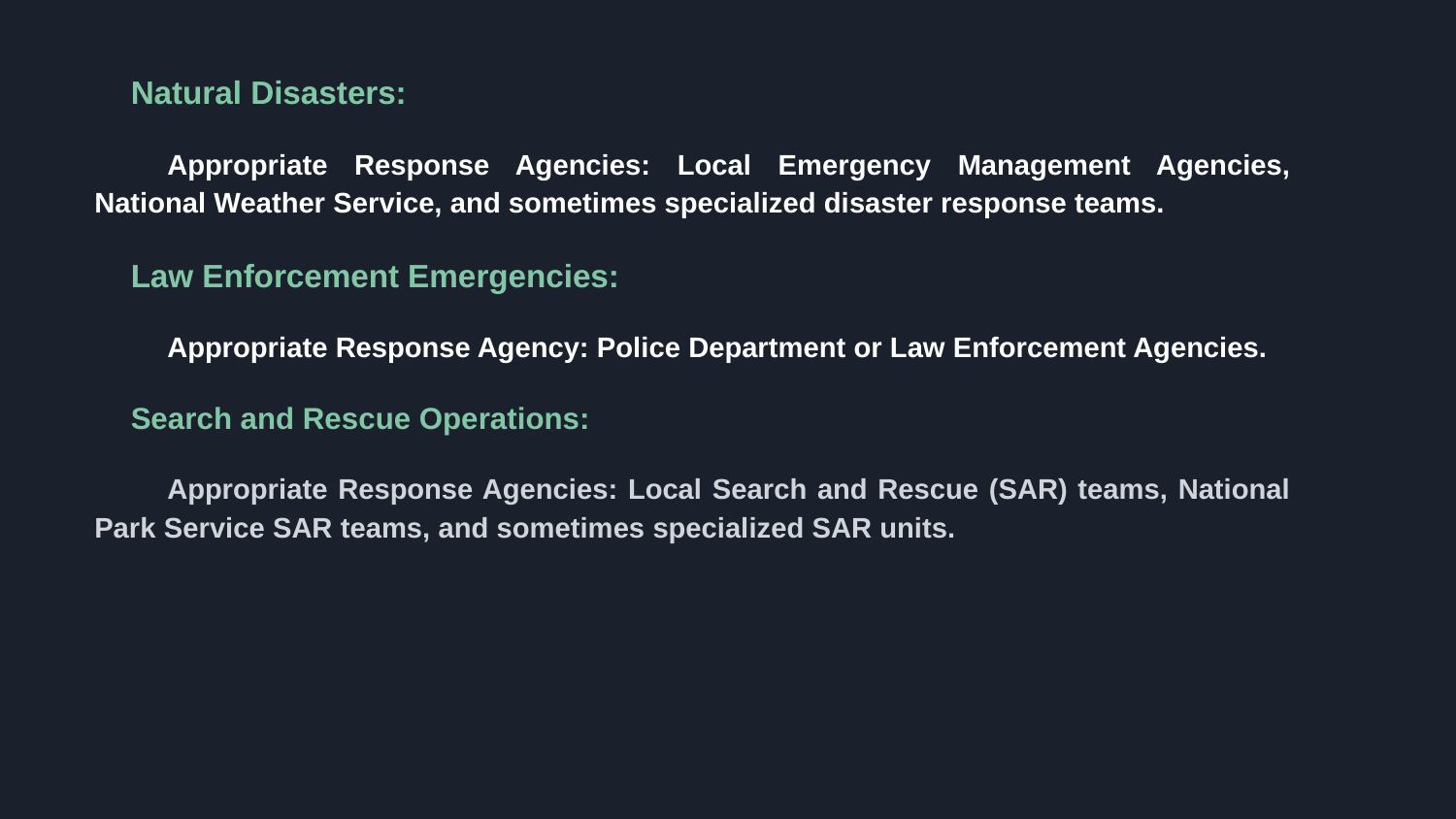

Natural Disasters:
Appropriate Response Agencies: Local Emergency Management Agencies, National Weather Service, and sometimes specialized disaster response teams.
Law Enforcement Emergencies:
Appropriate Response Agency: Police Department or Law Enforcement Agencies.
Search and Rescue Operations:
Appropriate Response Agencies: Local Search and Rescue (SAR) teams, National Park Service SAR teams, and sometimes specialized SAR units.